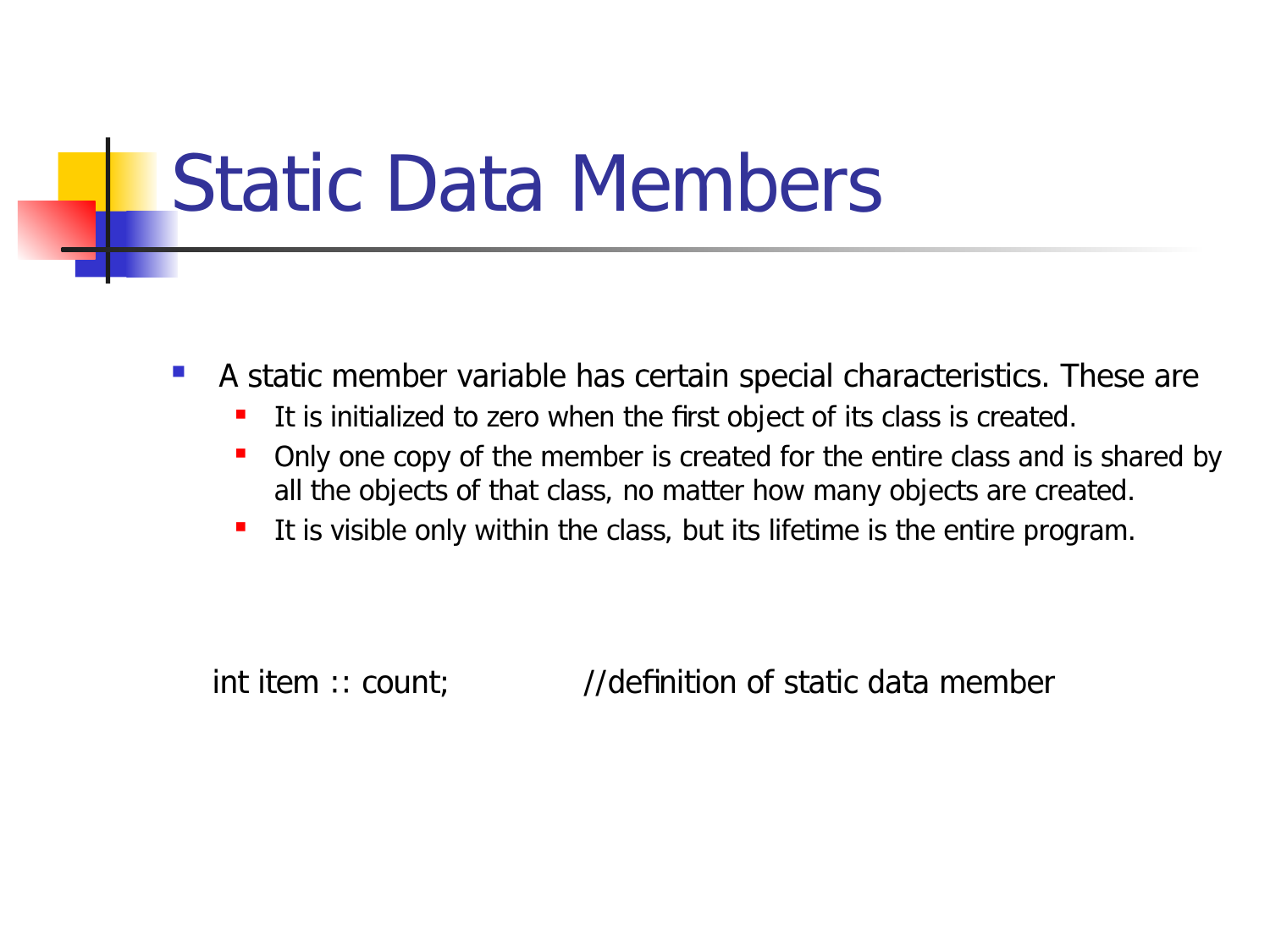

# Static Data Members
A static member variable has certain special characteristics. These are
It is initialized to zero when the first object of its class is created.
Only one copy of the member is created for the entire class and is shared by all the objects of that class, no matter how many objects are created.
It is visible only within the class, but its lifetime is the entire program.
 int item :: count; 	//definition of static data member